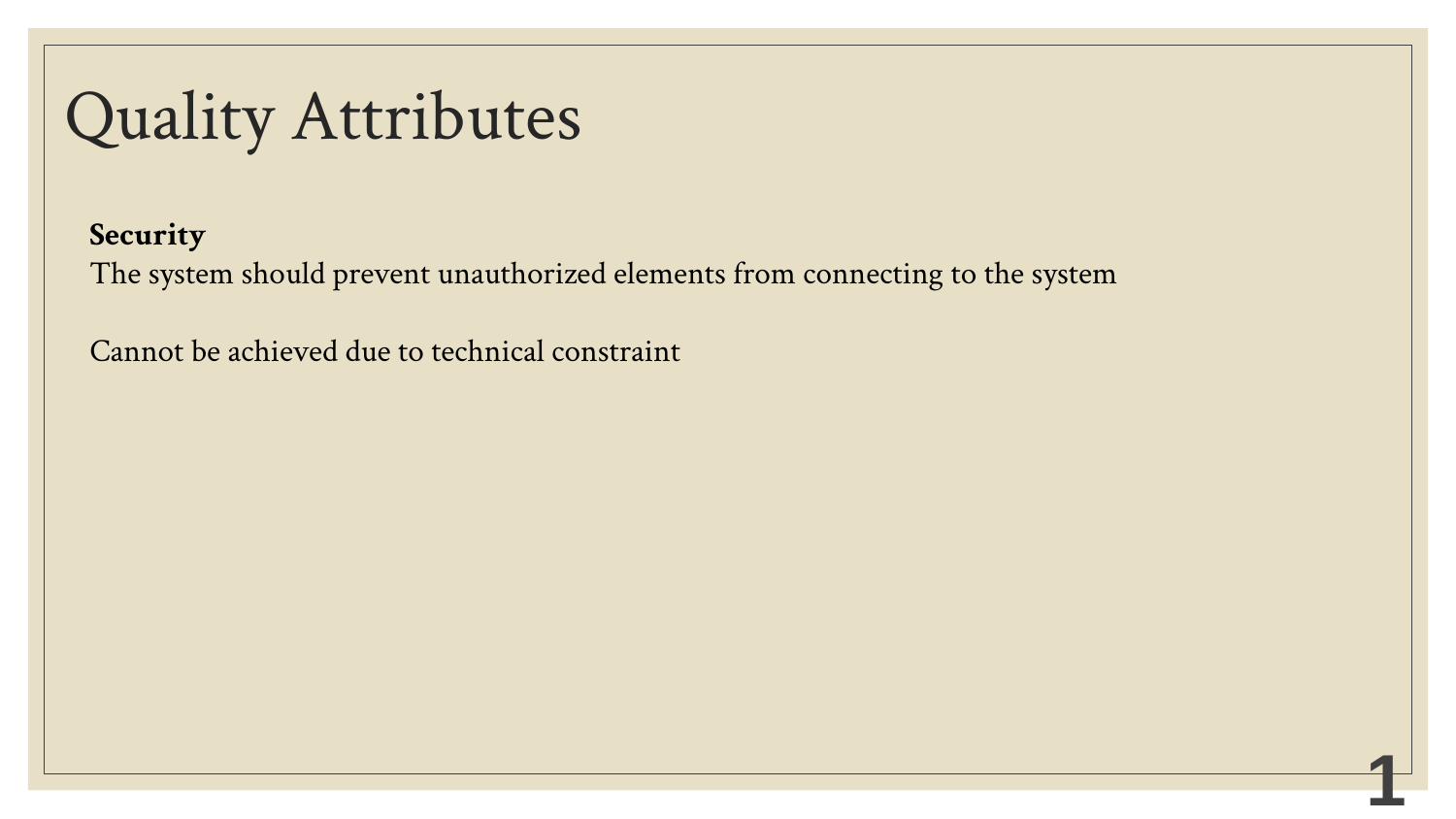

# Quality Attributes
Security
The system should prevent unauthorized elements from connecting to the system

Cannot be achieved due to technical constraint
12